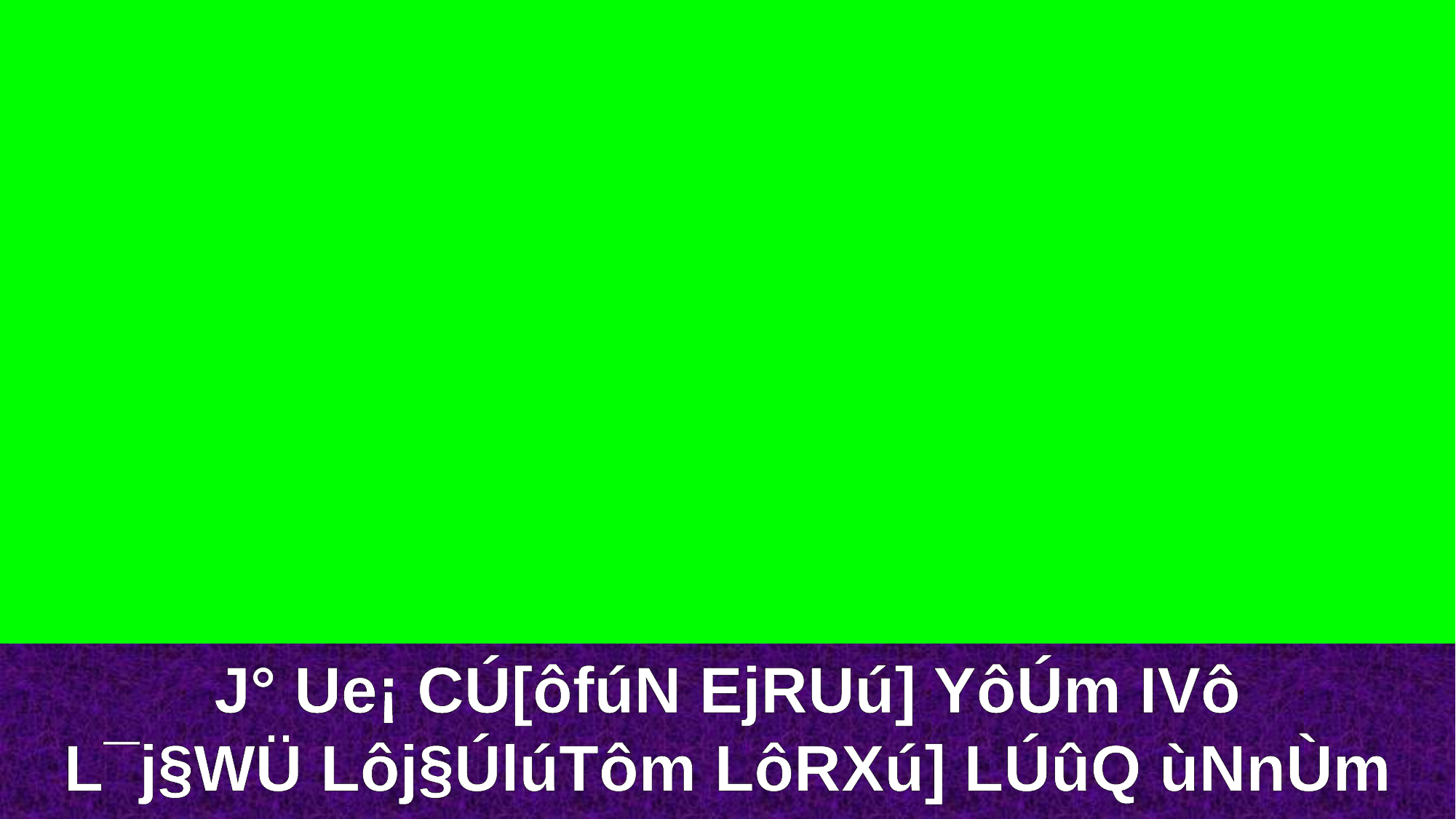

J° Ue¡ CÚ[ôfúN EjRUú] YôÚm IVô
L¯j§WÜ Lôj§ÚlúTôm LôRXú] LÚûQ ùNnÙm